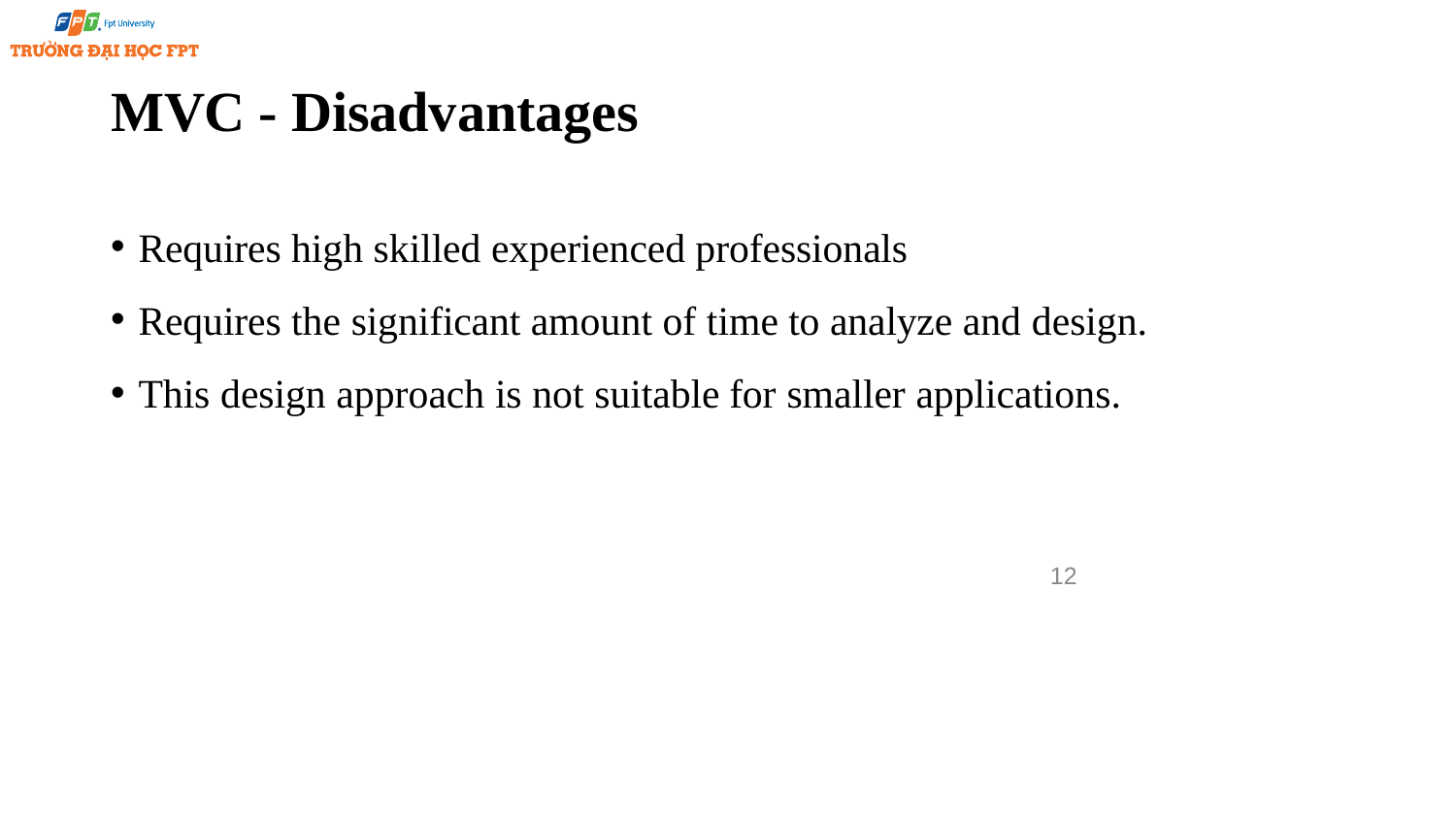

# MVC - Disadvantages
Requires high skilled experienced professionals
Requires the significant amount of time to analyze and design.
This design approach is not suitable for smaller applications.
12